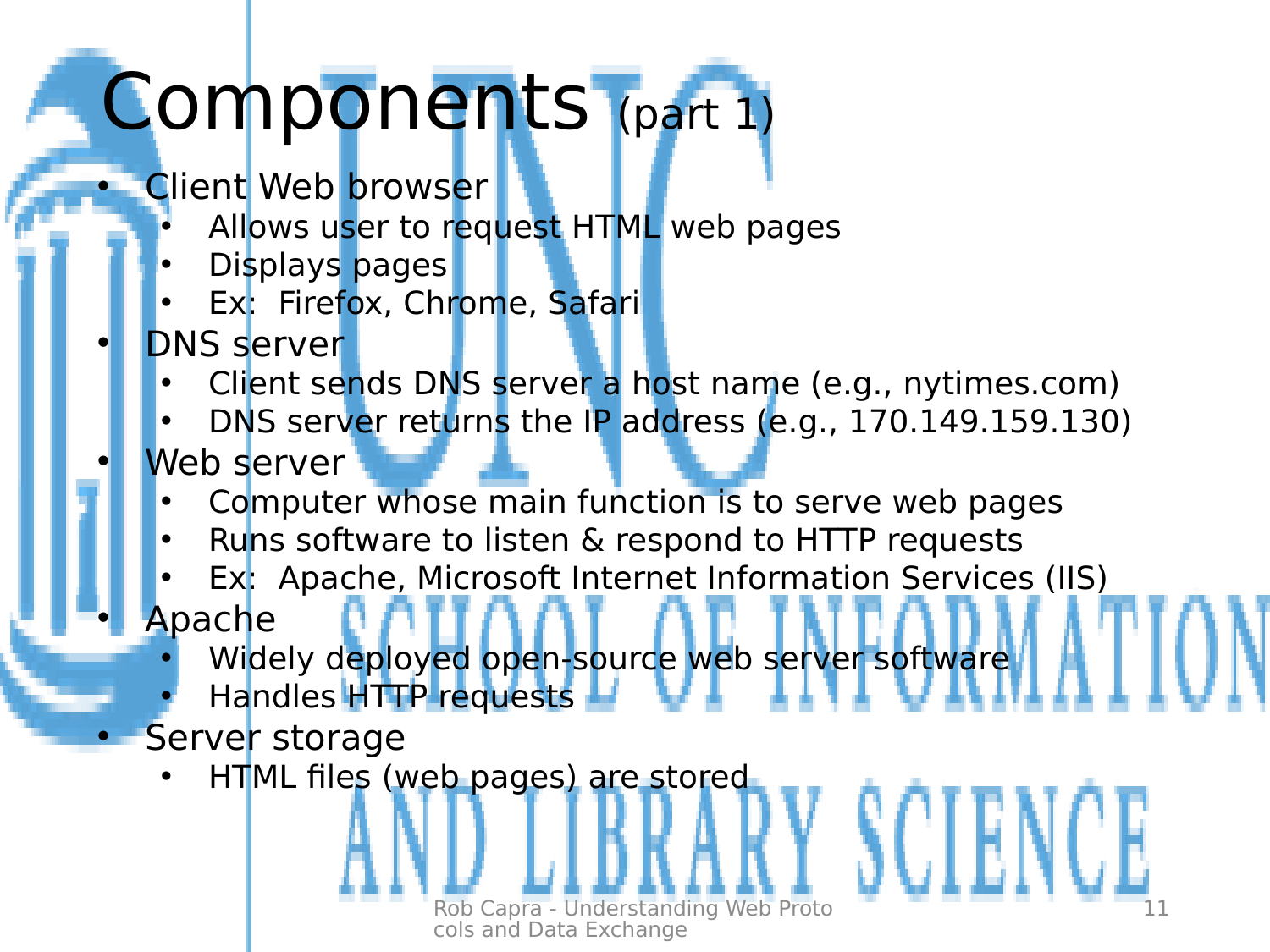

# Components (part 1)
Client Web browser
Allows user to request HTML web pages
Displays pages
Ex:  Firefox, Chrome, Safari
DNS server
Client sends DNS server a host name (e.g., nytimes.com)
DNS server returns the IP address (e.g., 170.149.159.130)
Web server
Computer whose main function is to serve web pages
Runs software to listen & respond to HTTP requests
Ex:  Apache, Microsoft Internet Information Services (IIS)
Apache
Widely deployed open-source web server software
Handles HTTP requests
Server storage
HTML files (web pages) are stored

Rob Capra - Understanding Web Protocols and Data Exchange
11